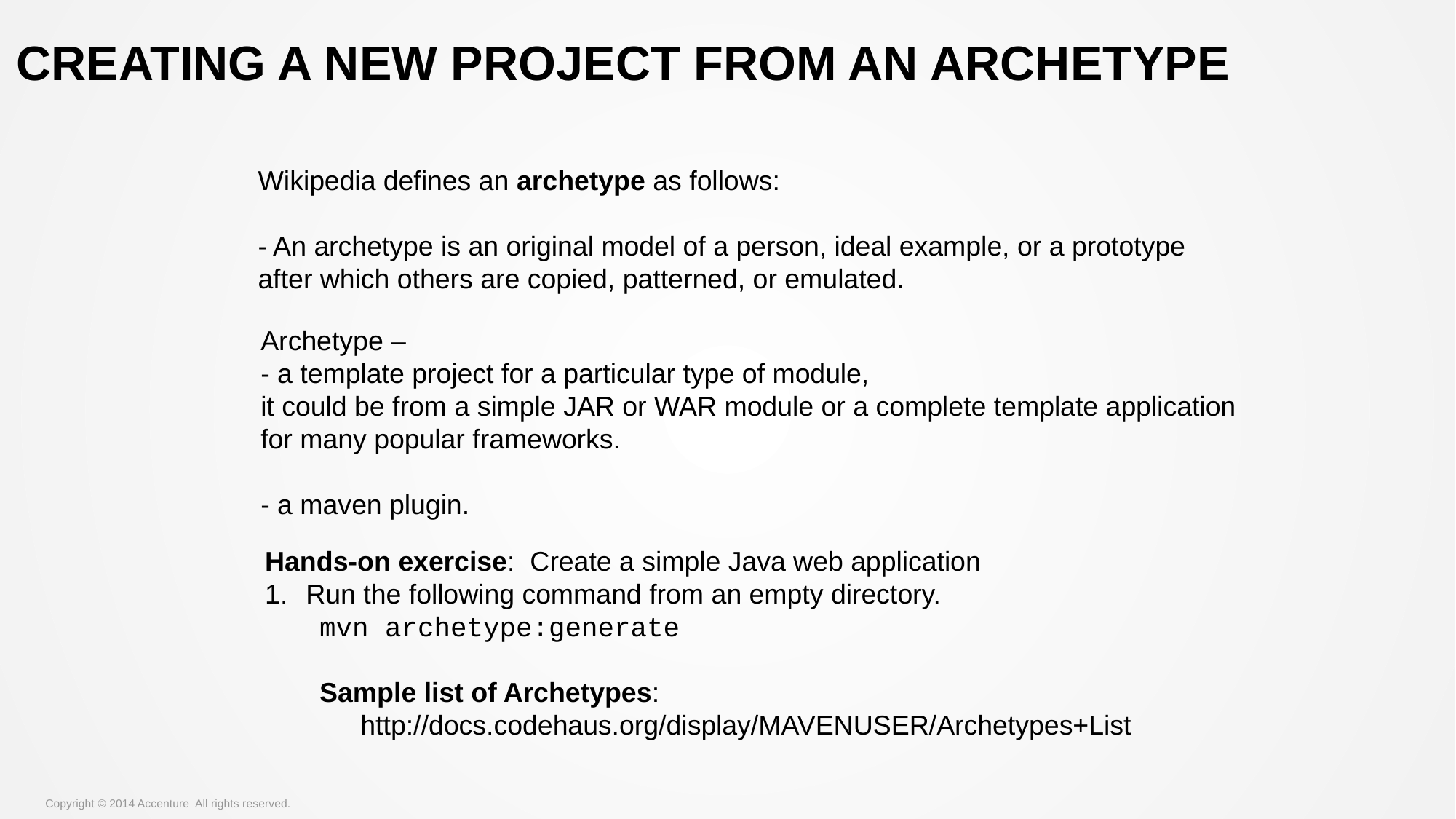

Creating a New Project from an Archetype
Wikipedia defines an archetype as follows:

- An archetype is an original model of a person, ideal example, or a prototype  after which others are copied, patterned, or emulated.

Archetype –
- a template project for a particular type of module,
it could be from a simple JAR or WAR module or a complete template application
for many popular frameworks.

- a maven plugin.

Hands-on exercise:  Create a simple Java web application
Run the following command from an empty directory.
mvn archetype:generate

Sample list of Archetypes: http://docs.codehaus.org/display/MAVENUSER/Archetypes+List
Copyright © 2014 Accenture  All rights reserved.